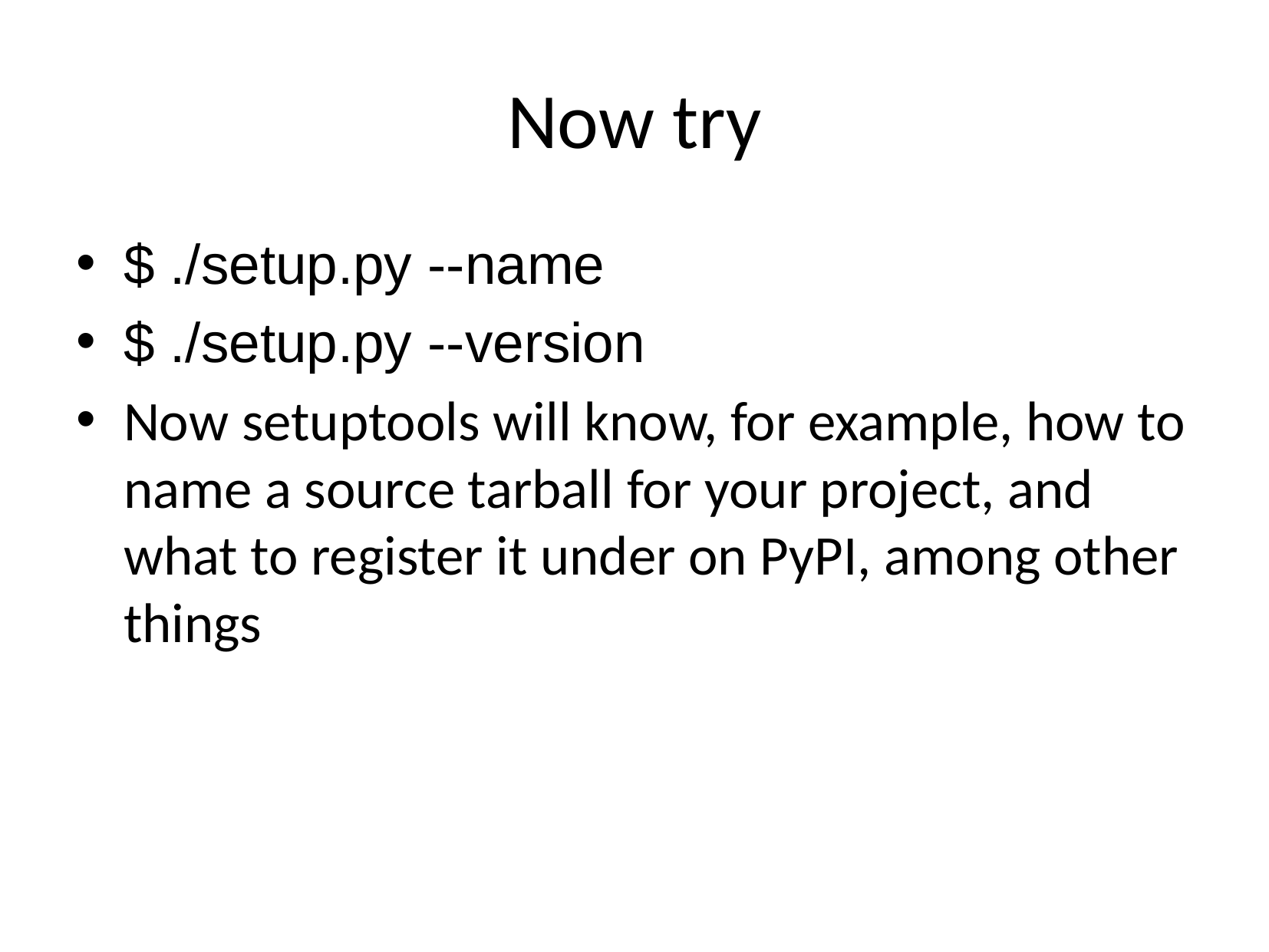

# Now try
$ ./setup.py --name
$ ./setup.py --version
Now setuptools will know, for example, how to name a source tarball for your project, and what to register it under on PyPI, among other things